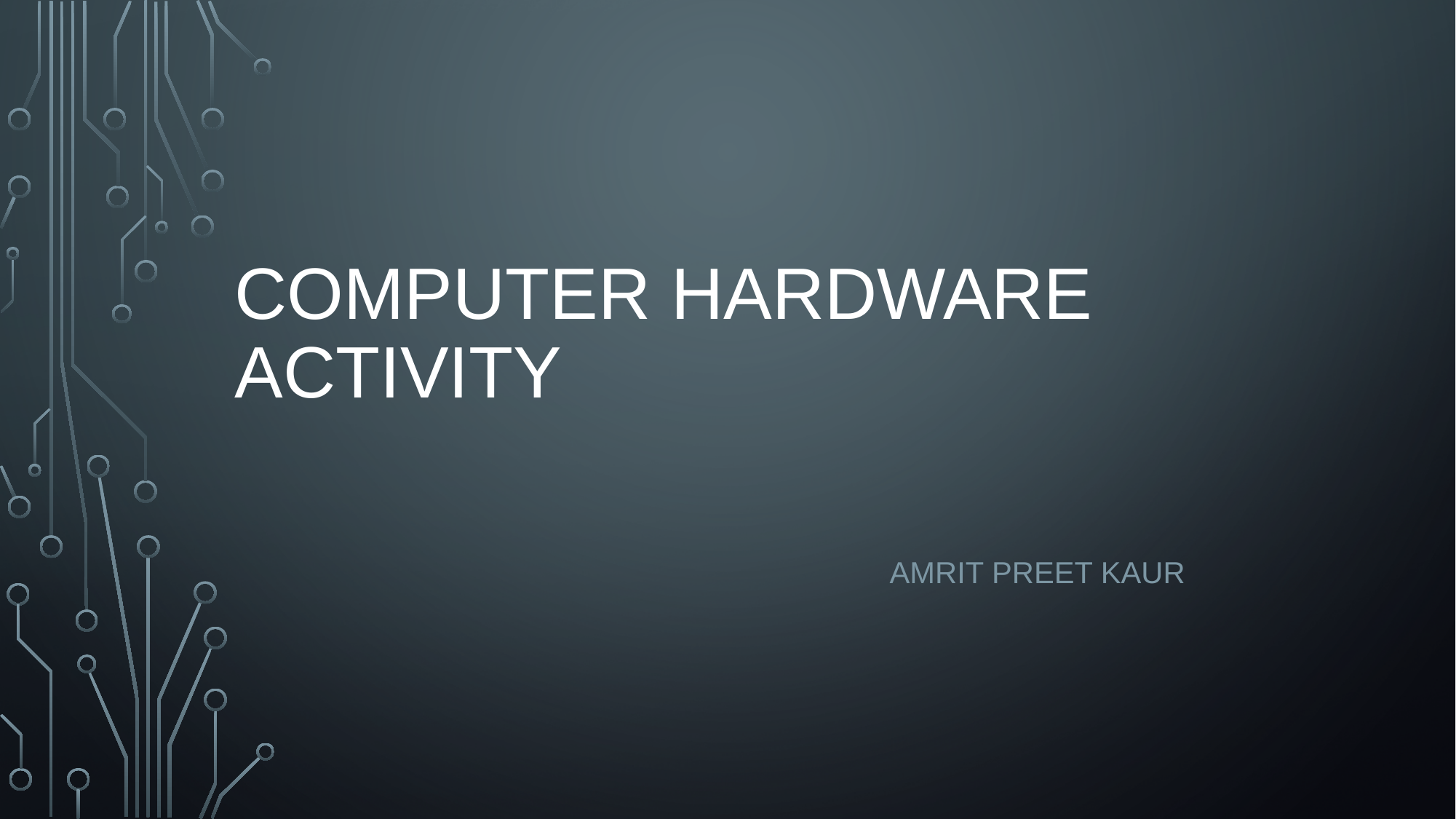

# Computer Hardware Activity

						Amrit PREET Kaur